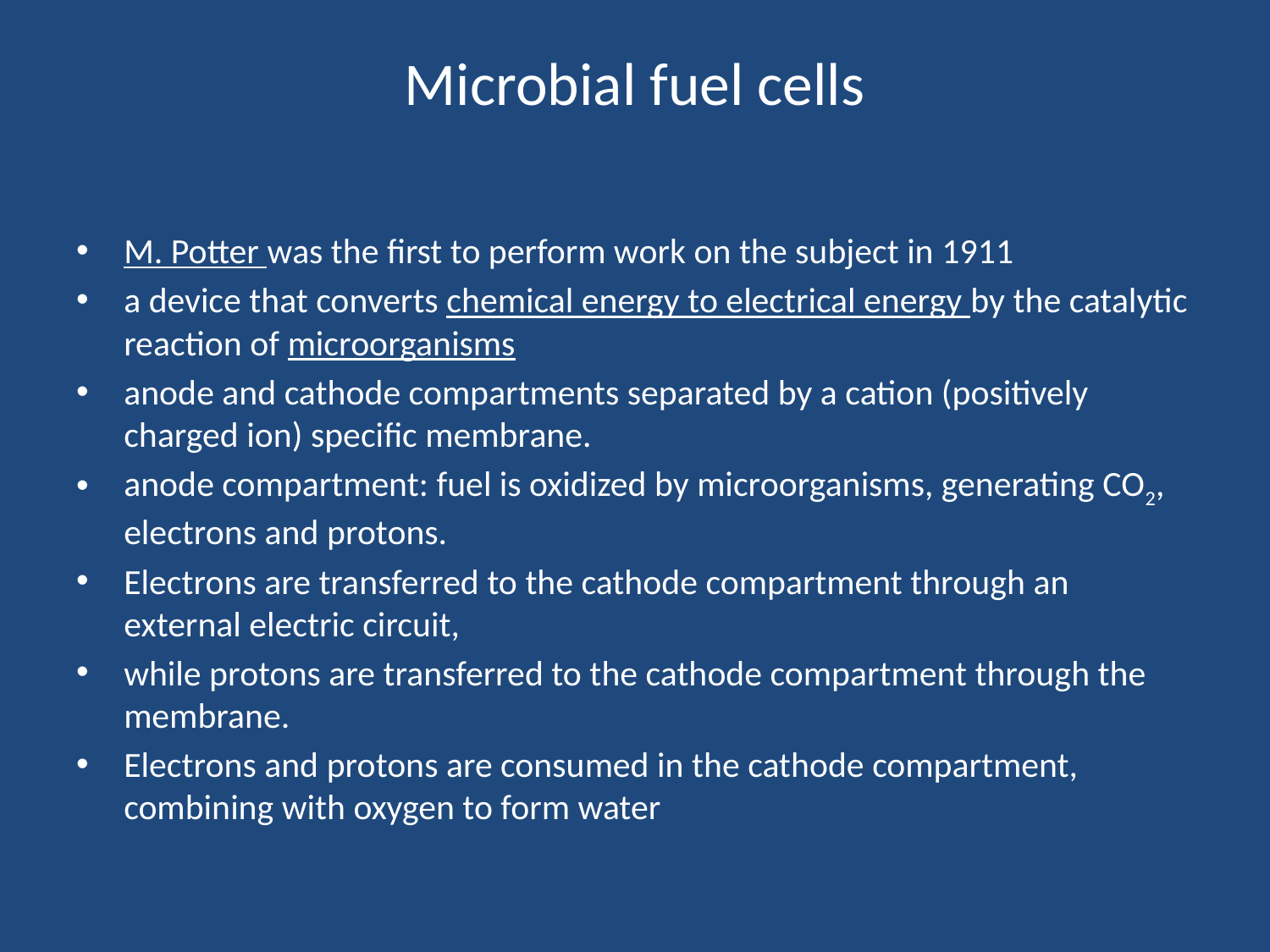

# Microbial fuel cells
M. Potter was the first to perform work on the subject in 1911
a device that converts chemical energy to electrical energy by the catalytic reaction of microorganisms
anode and cathode compartments separated by a cation (positively charged ion) specific membrane.
anode compartment: fuel is oxidized by microorganisms, generating CO2, electrons and protons.
Electrons are transferred to the cathode compartment through an external electric circuit,
while protons are transferred to the cathode compartment through the membrane.
Electrons and protons are consumed in the cathode compartment, combining with oxygen to form water